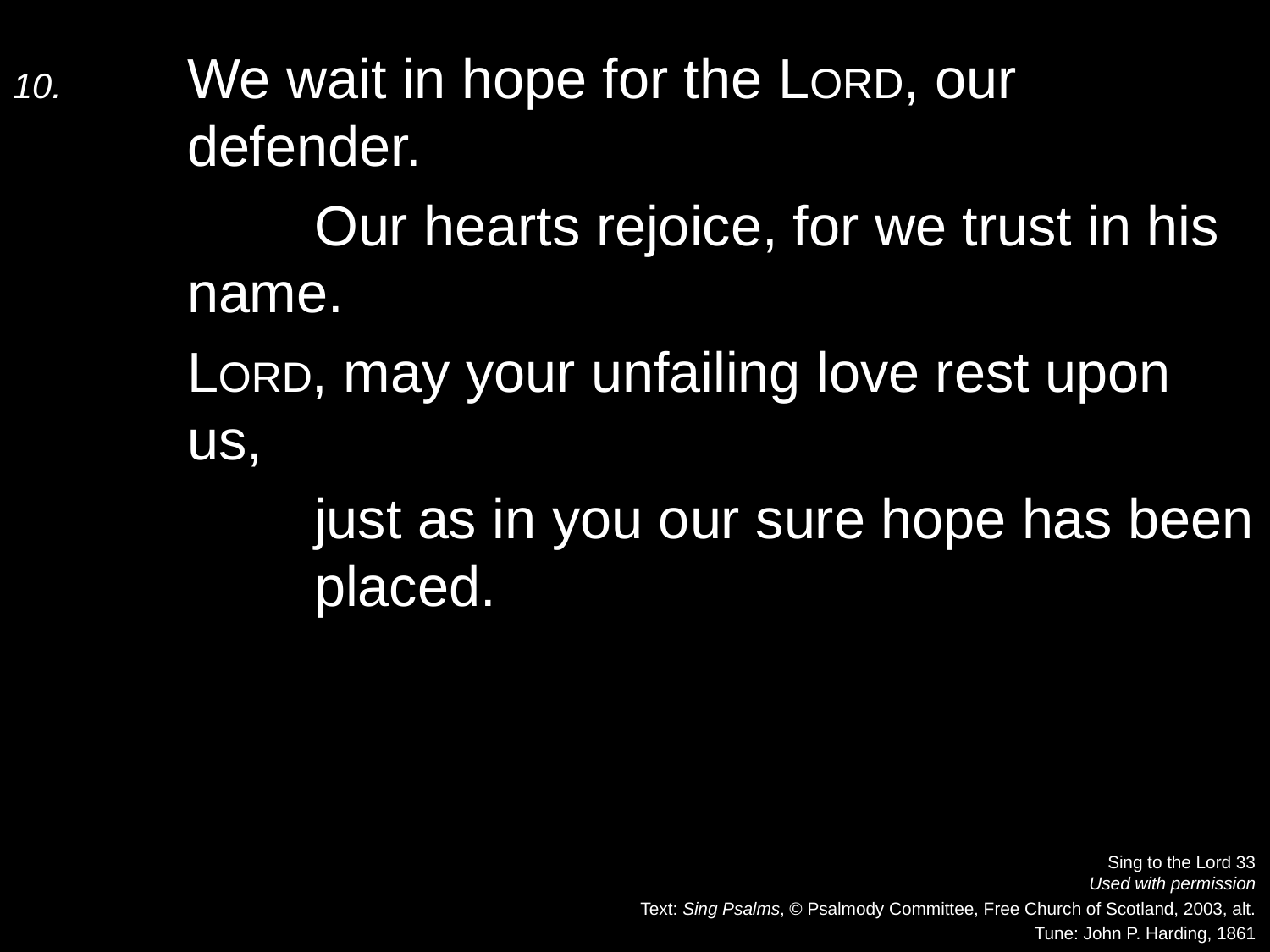

10.	We wait in hope for the Lord, our defender.
		Our hearts rejoice, for we trust in his name.
	Lord, may your unfailing love rest upon us,
		just as in you our sure hope has been 	placed.
Sing to the Lord 33
Used with permission
Text: Sing Psalms, © Psalmody Committee, Free Church of Scotland, 2003, alt.
Tune: John P. Harding, 1861